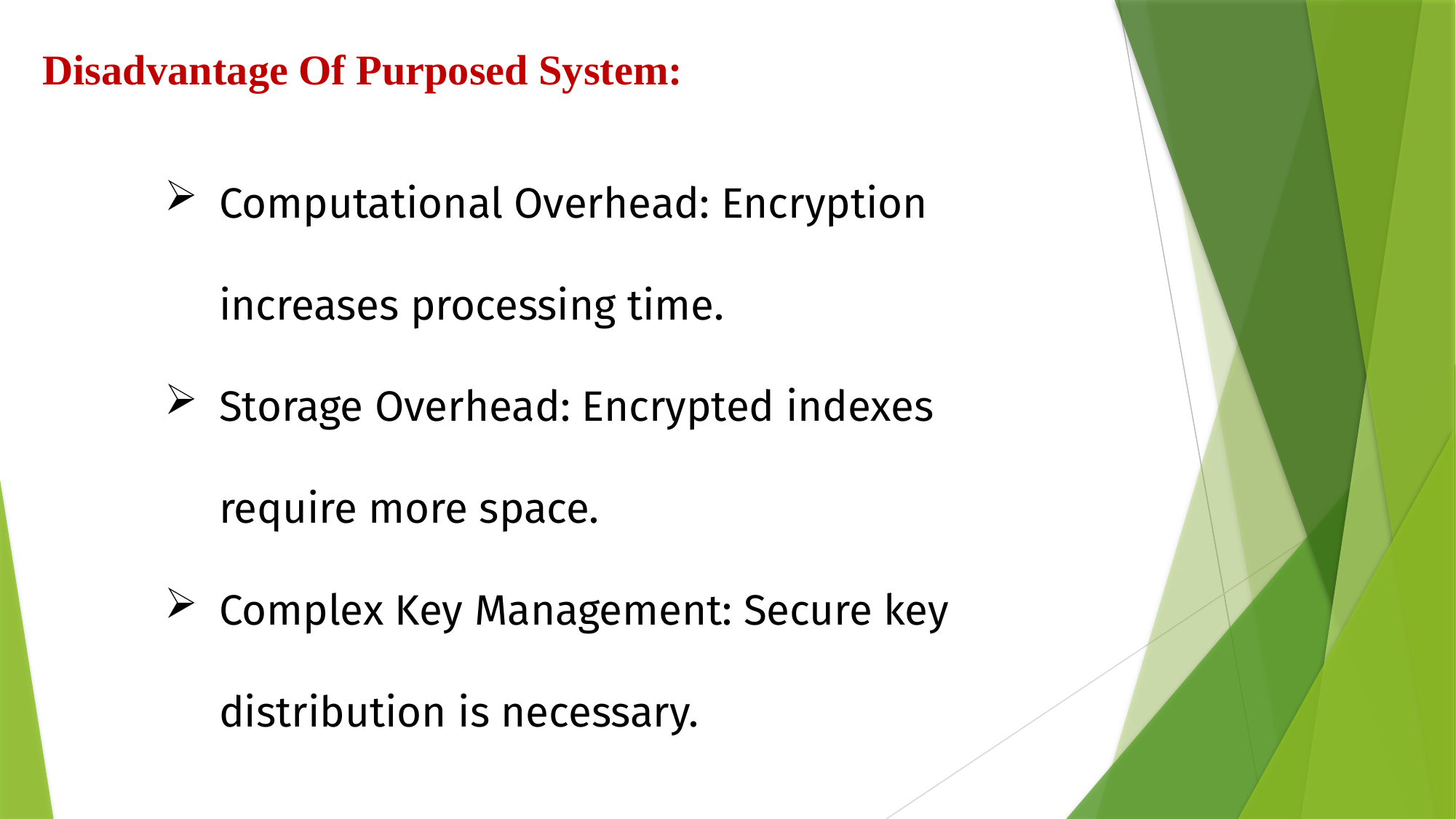

Disadvantage Of Purposed System:
Computational Overhead: Encryption increases processing time.
Storage Overhead: Encrypted indexes require more space.
Complex Key Management: Secure key distribution is necessary.